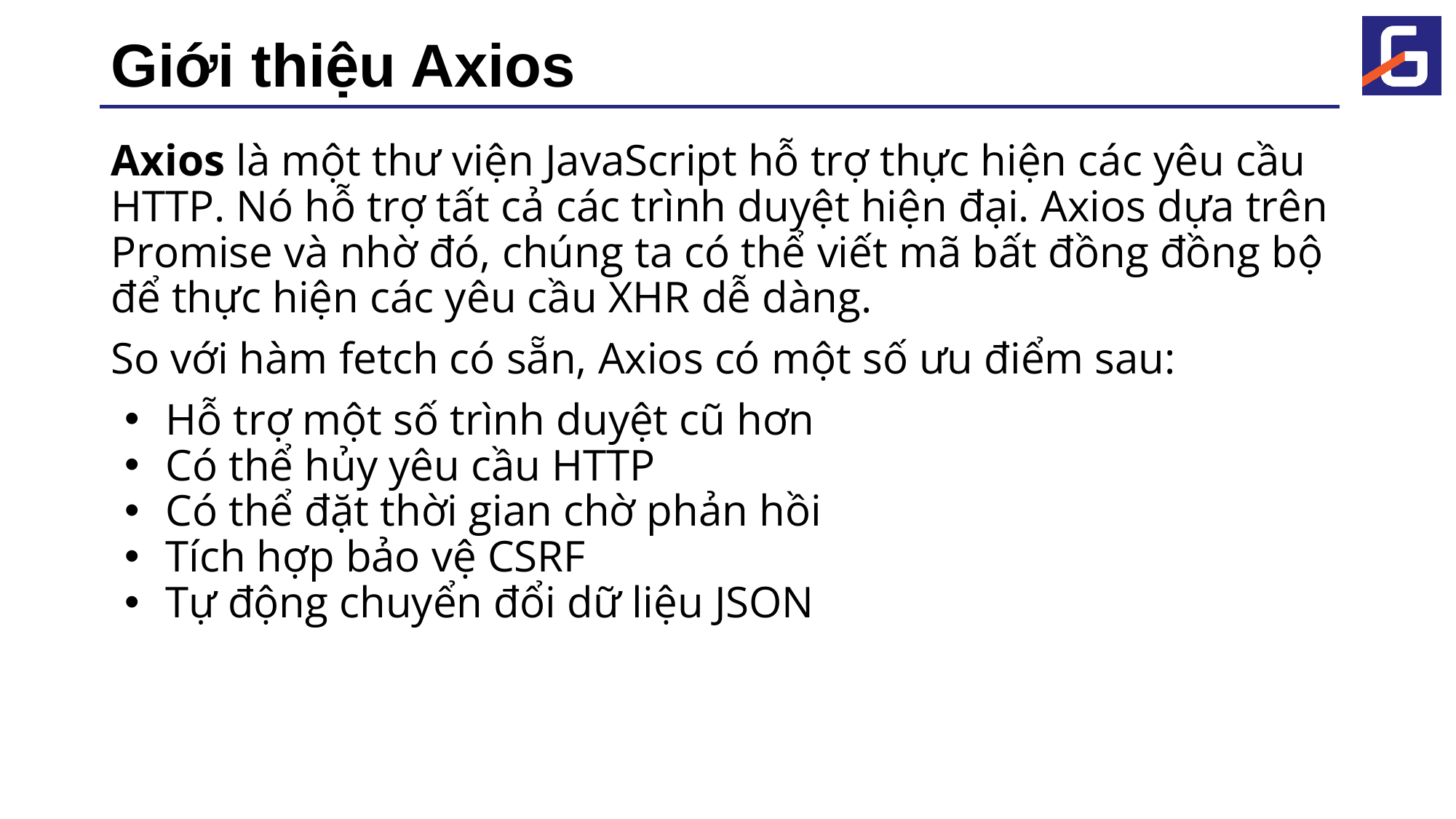

# Giới thiệu Axios
Axios là một thư viện JavaScript hỗ trợ thực hiện các yêu cầu HTTP. Nó hỗ trợ tất cả các trình duyệt hiện đại. Axios dựa trên Promise và nhờ đó, chúng ta có thể viết mã bất đồng đồng bộ để thực hiện các yêu cầu XHR dễ dàng.
So với hàm fetch có sẵn, Axios có một số ưu điểm sau:
Hỗ trợ một số trình duyệt cũ hơn
Có thể hủy yêu cầu HTTP
Có thể đặt thời gian chờ phản hồi
Tích hợp bảo vệ CSRF
Tự động chuyển đổi dữ liệu JSON